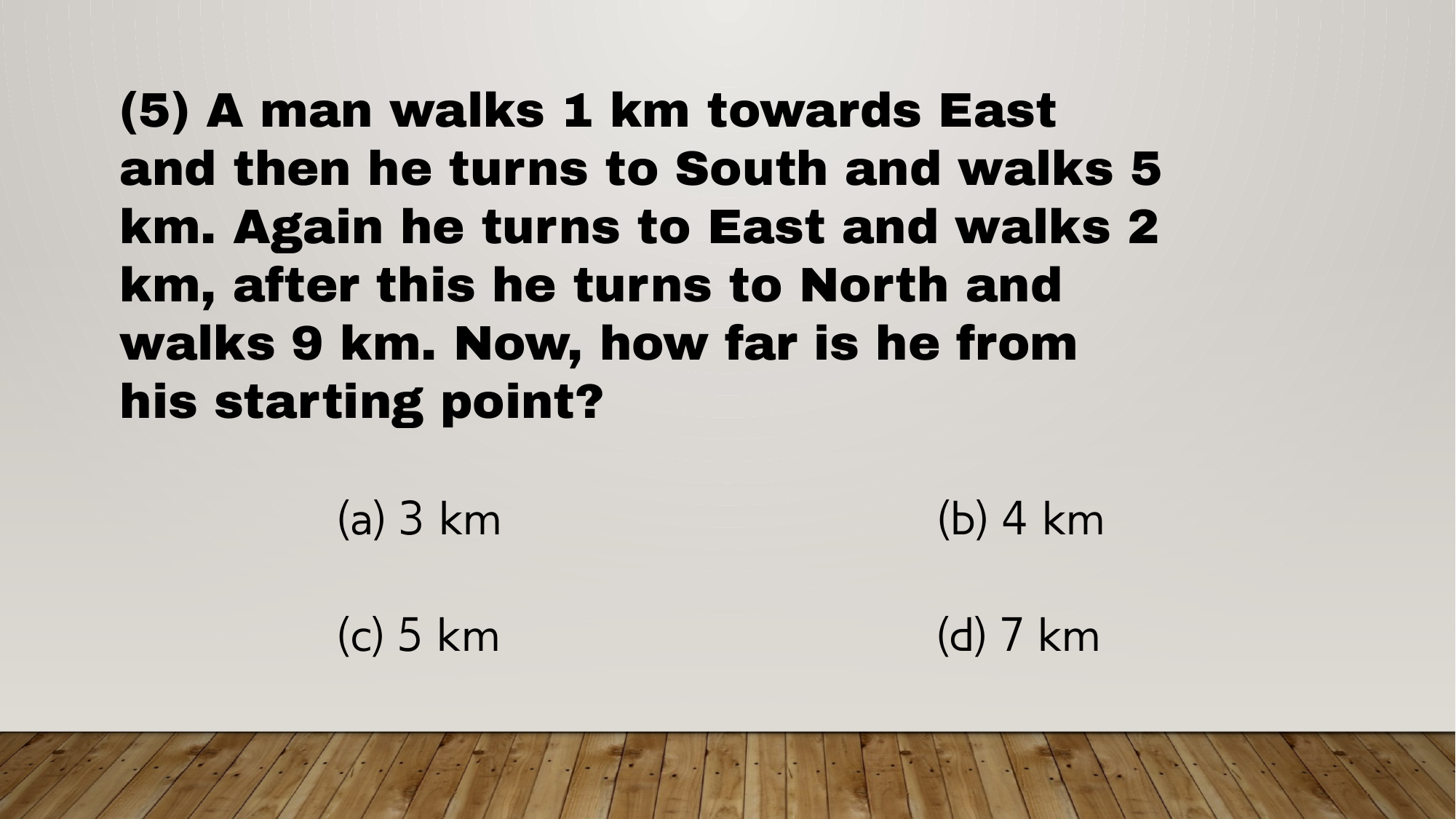

(5) A man walks 1 km towards East and then he turns to South and walks 5 km. Again he turns to East and walks 2 km, after this he turns to North and walks 9 km. Now, how far is he from his starting point?

               (a) 3 km                              (b) 4 km

               (c) 5 km                              (d) 7 km